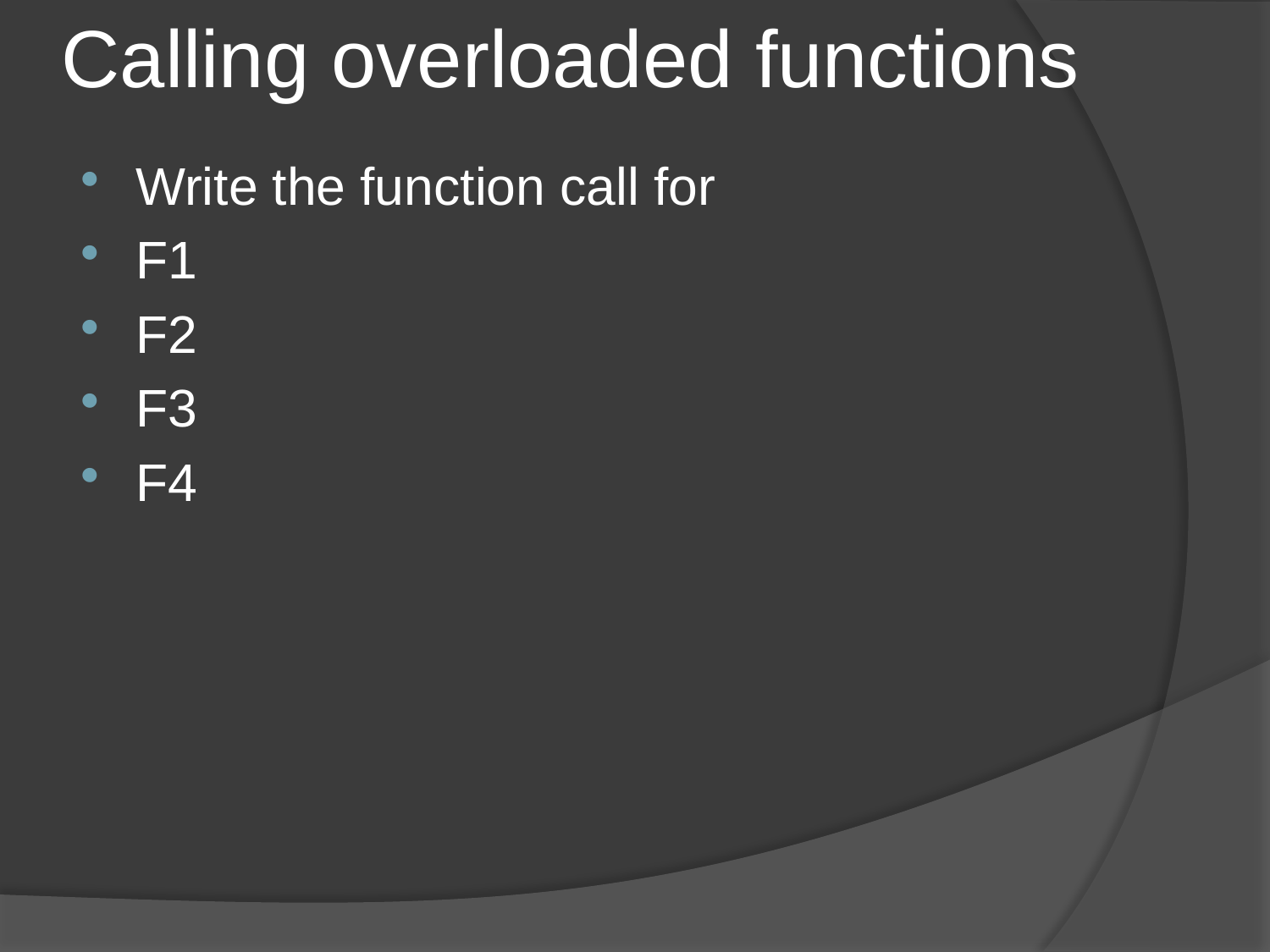

# Calling overloaded functions
Write the function call for
F1
F2
F3
F4